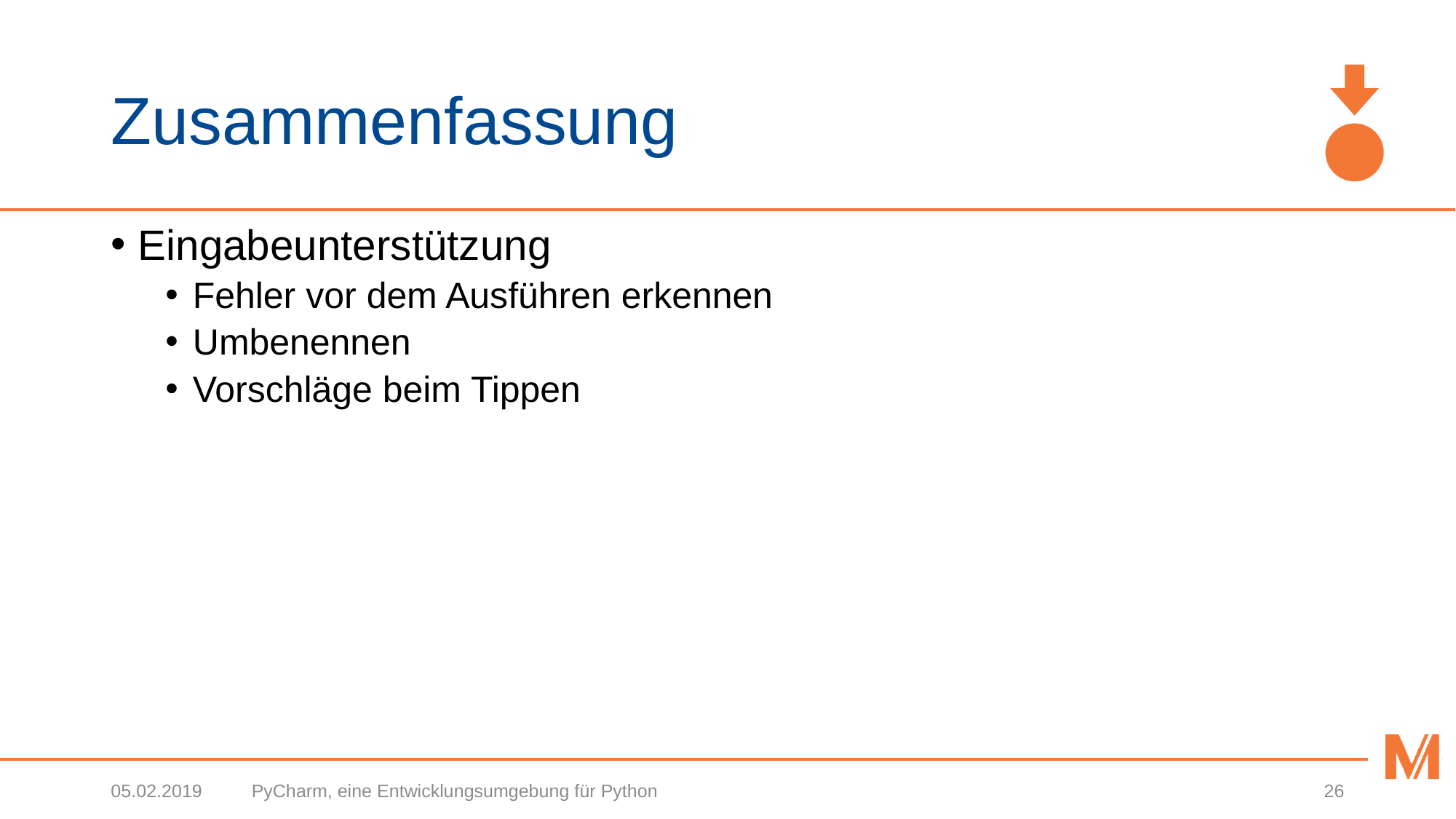

# Zusammenfassung
Eingabeunterstützung
Fehler vor dem Ausführen erkennen
Umbenennen
Vorschläge beim Tippen

05.02.2019
PyCharm, eine Entwicklungsumgebung für Python
26